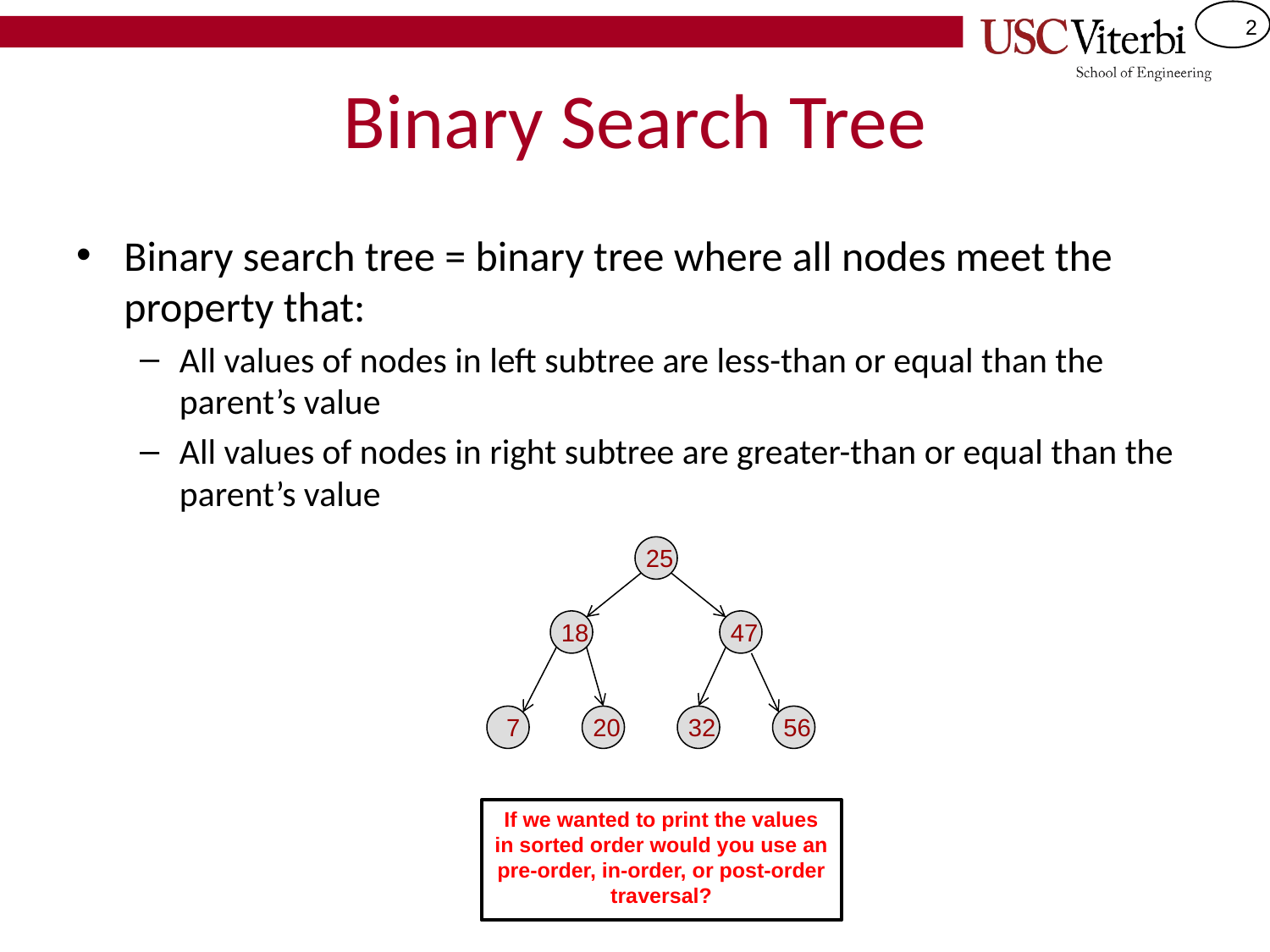

# Binary Search Tree
Binary search tree = binary tree where all nodes meet the property that:
All values of nodes in left subtree are less-than or equal than the parent’s value
All values of nodes in right subtree are greater-than or equal than the parent’s value

 25

 18

 47

7

 20

 32

 56

If we wanted to print the values in sorted order would you use an pre-order, in-order, or post-order traversal?